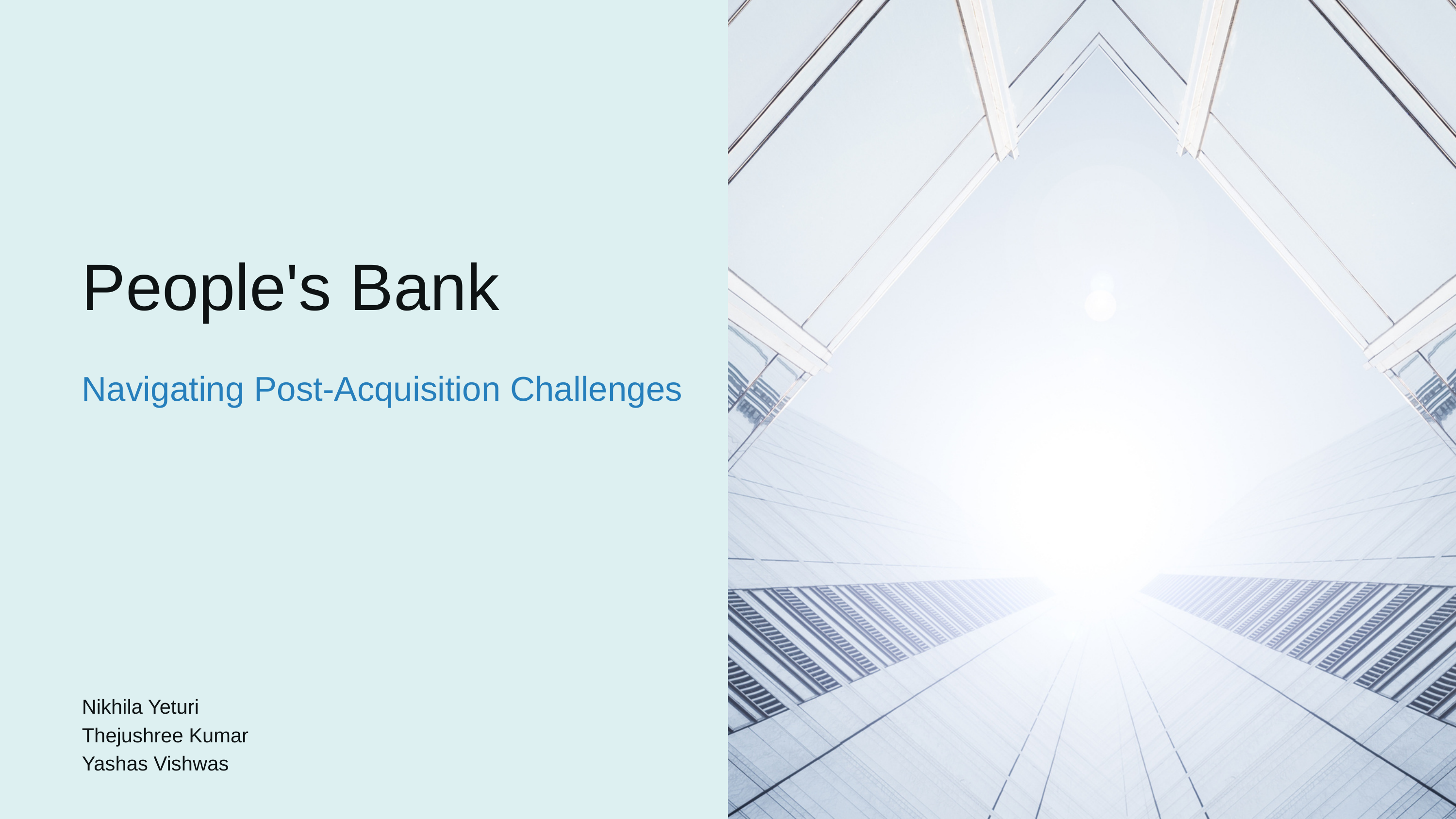

People's Bank
Navigating Post-Acquisition Challenges
Nikhila Yeturi
Thejushree Kumar
Yashas Vishwas